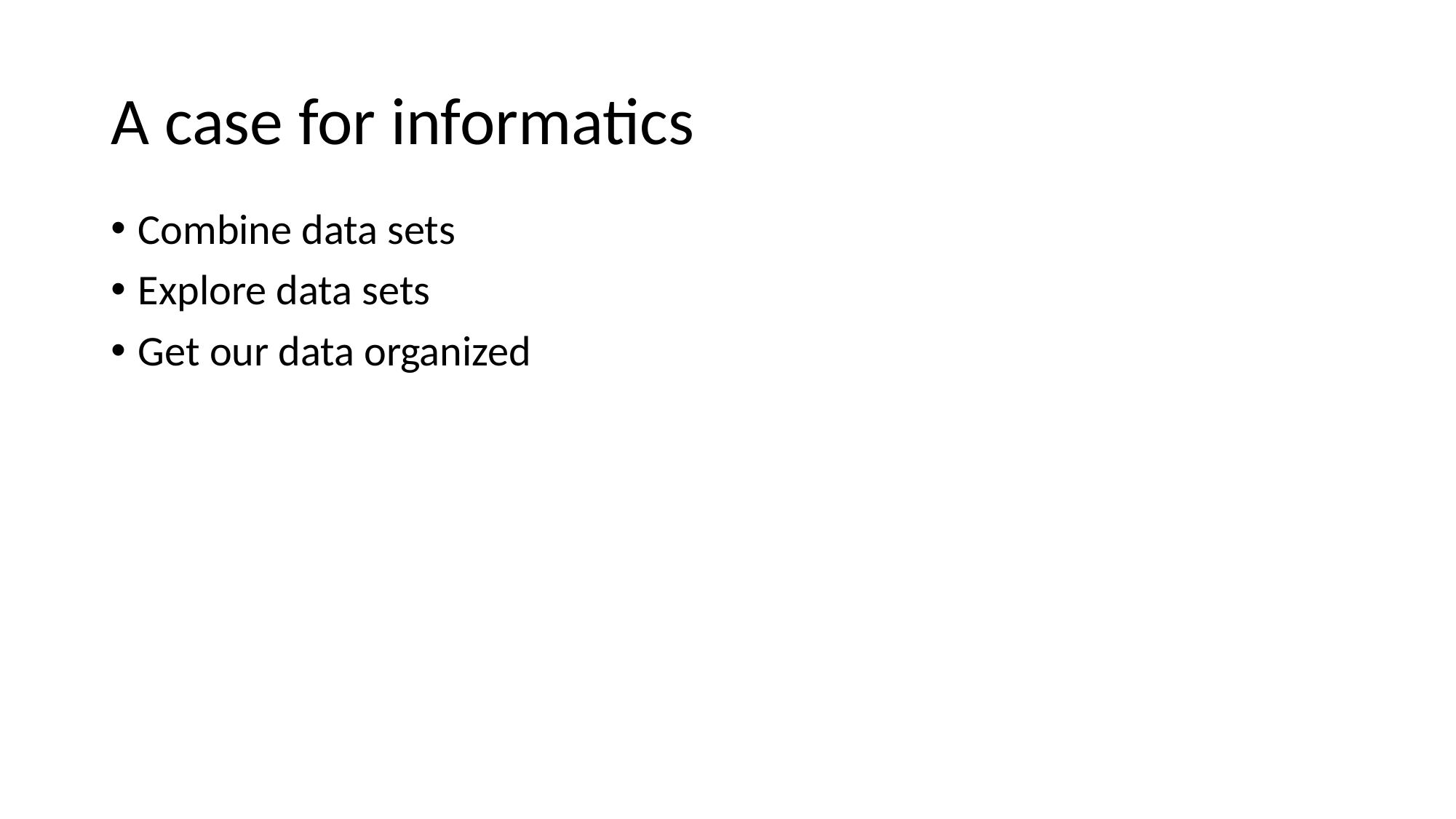

# A case for informatics
Combine data sets
Explore data sets
Get our data organized